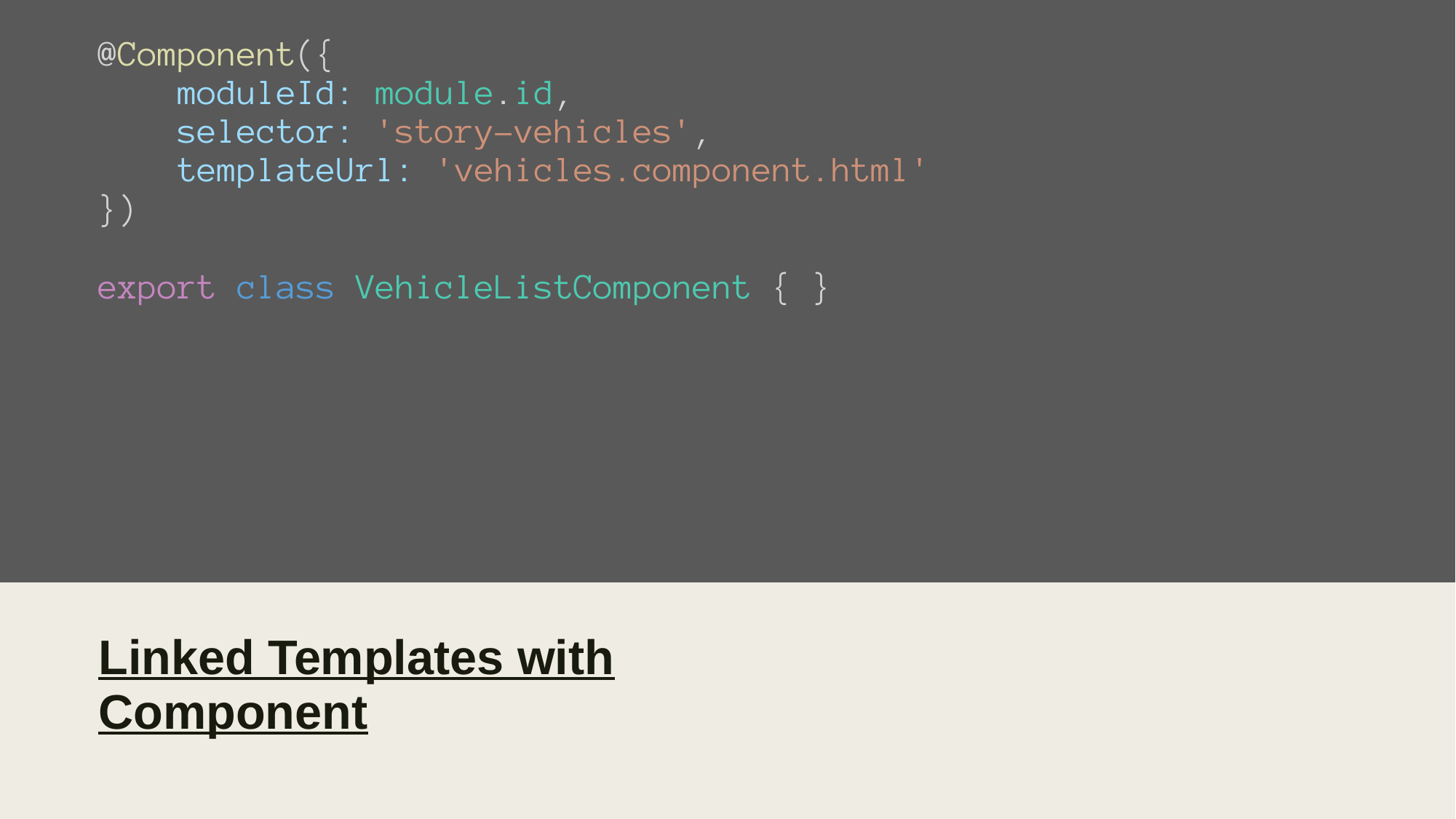

# @Component({     moduleId: module.id,     selector: 'story-vehicles',     templateUrl: 'vehicles.component.html' }) export class VehicleListComponent { }
Linked Templates with Component